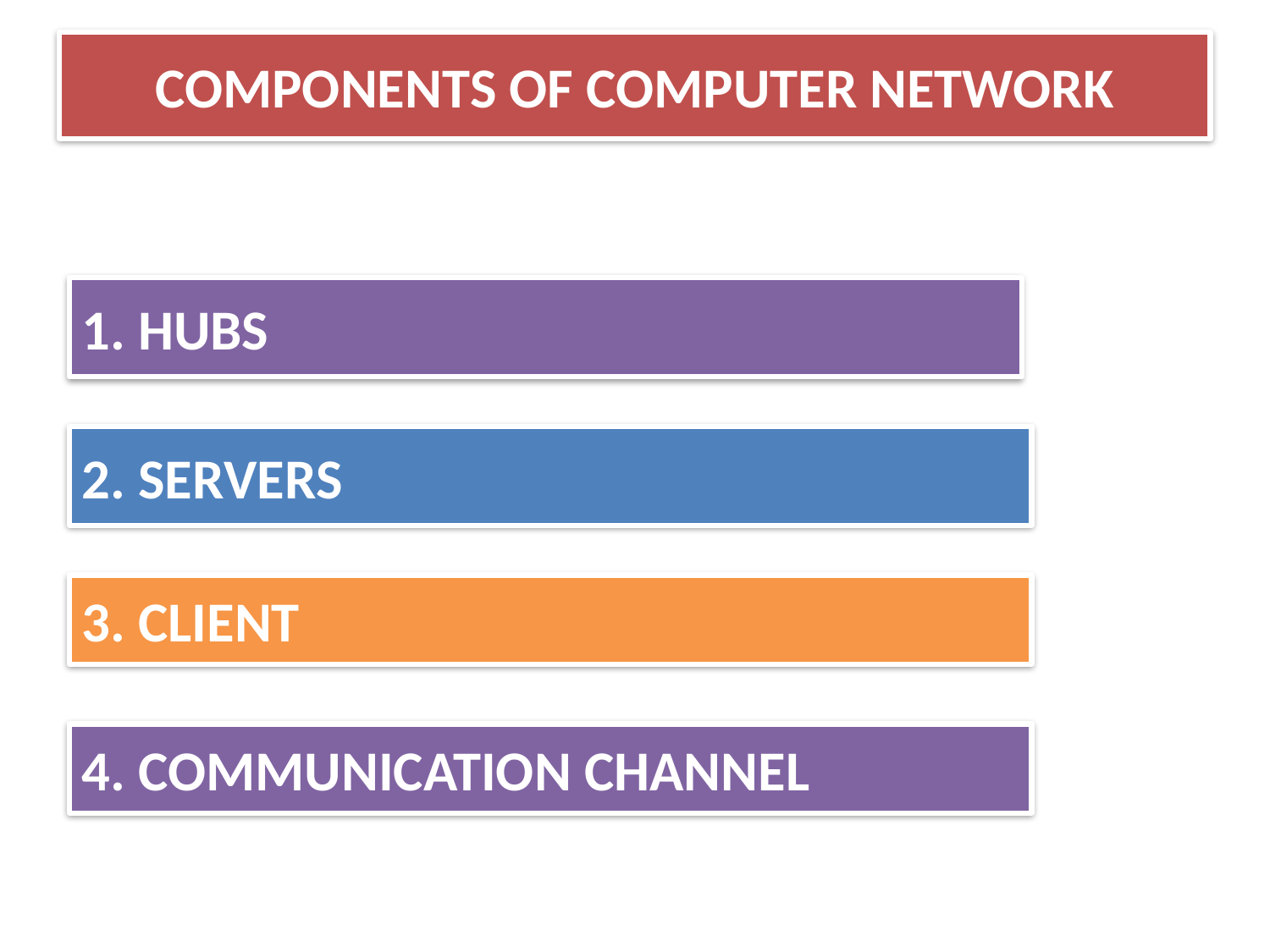

COMPONENTS OF COMPUTER NETWORK
1. HUBS
2. SERVERS
3. CLIENT
4. COMMUNICATION CHANNEL